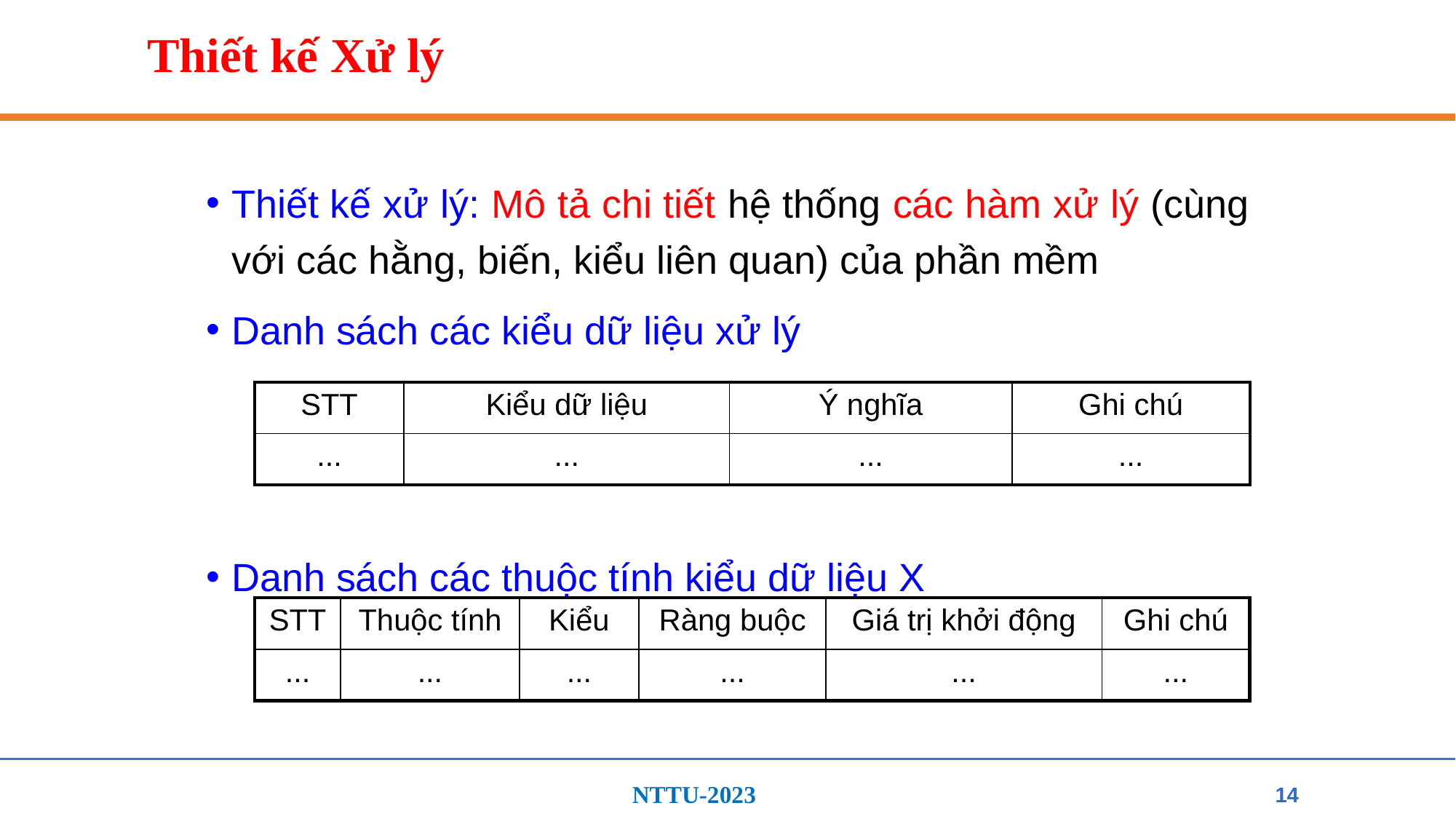

# Thiết kế Xử lý
Thiết kế xử lý: Mô tả chi tiết hệ thống các hàm xử lý (cùng với các hằng, biến, kiểu liên quan) của phần mềm
Danh sách các kiểu dữ liệu xử lý

Danh sách các thuộc tính kiểu dữ liệu X

| STT | Kiểu dữ liệu | Ý nghĩa | Ghi chú |
| --- | --- | --- | --- |
| ... | ... | ... | ... |
| STT | Thuộc tính | Kiểu | Ràng buộc | Giá trị khởi động | Ghi chú |
| --- | --- | --- | --- | --- | --- |
| ... | ... | ... | ... | ... | ... |
14